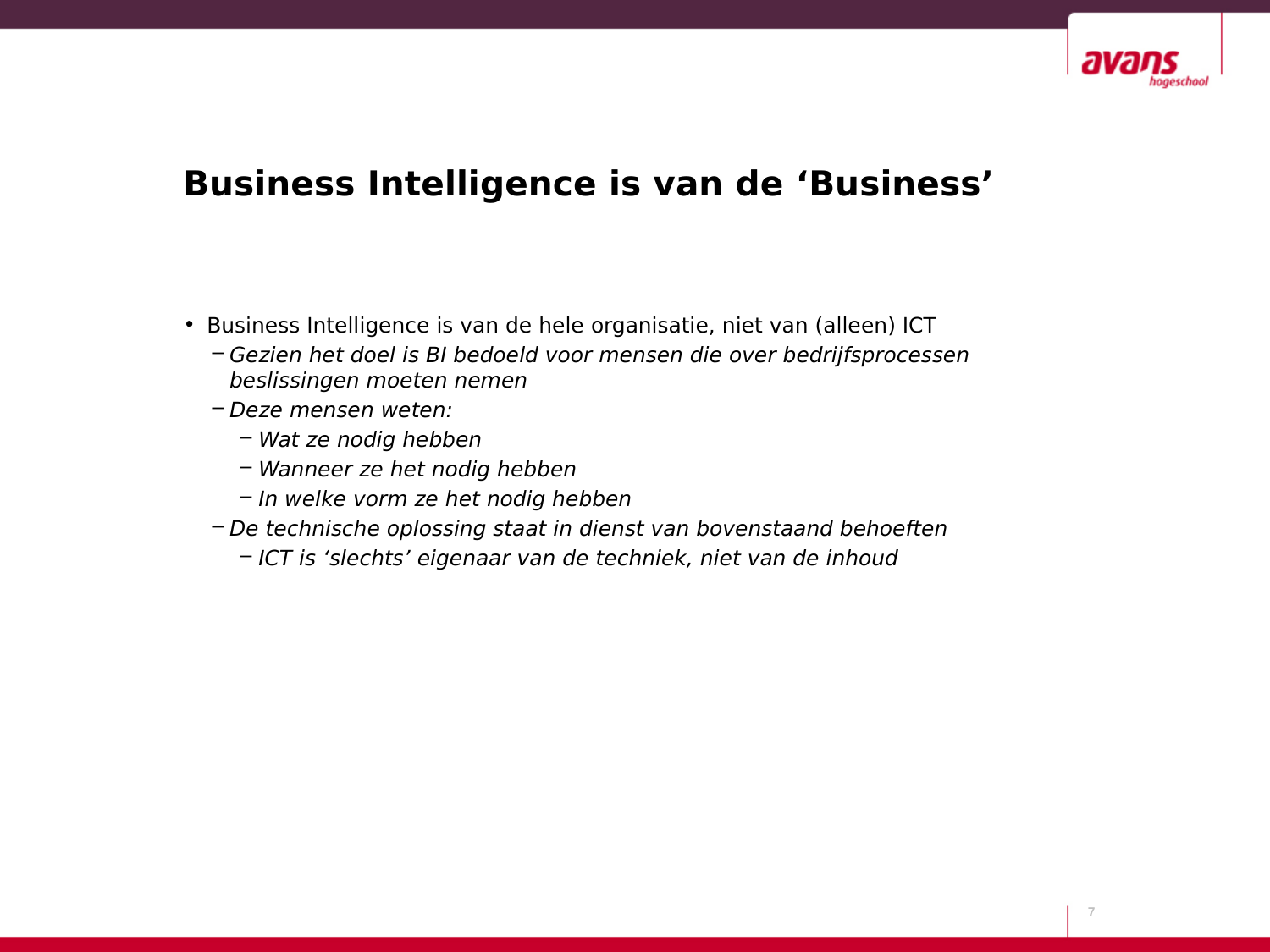

# Business Intelligence is van de ‘Business’
Business Intelligence is van de hele organisatie, niet van (alleen) ICT
Gezien het doel is BI bedoeld voor mensen die over bedrijfsprocessen beslissingen moeten nemen
Deze mensen weten:
Wat ze nodig hebben
Wanneer ze het nodig hebben
In welke vorm ze het nodig hebben
De technische oplossing staat in dienst van bovenstaand behoeften
ICT is ‘slechts’ eigenaar van de techniek, niet van de inhoud
7